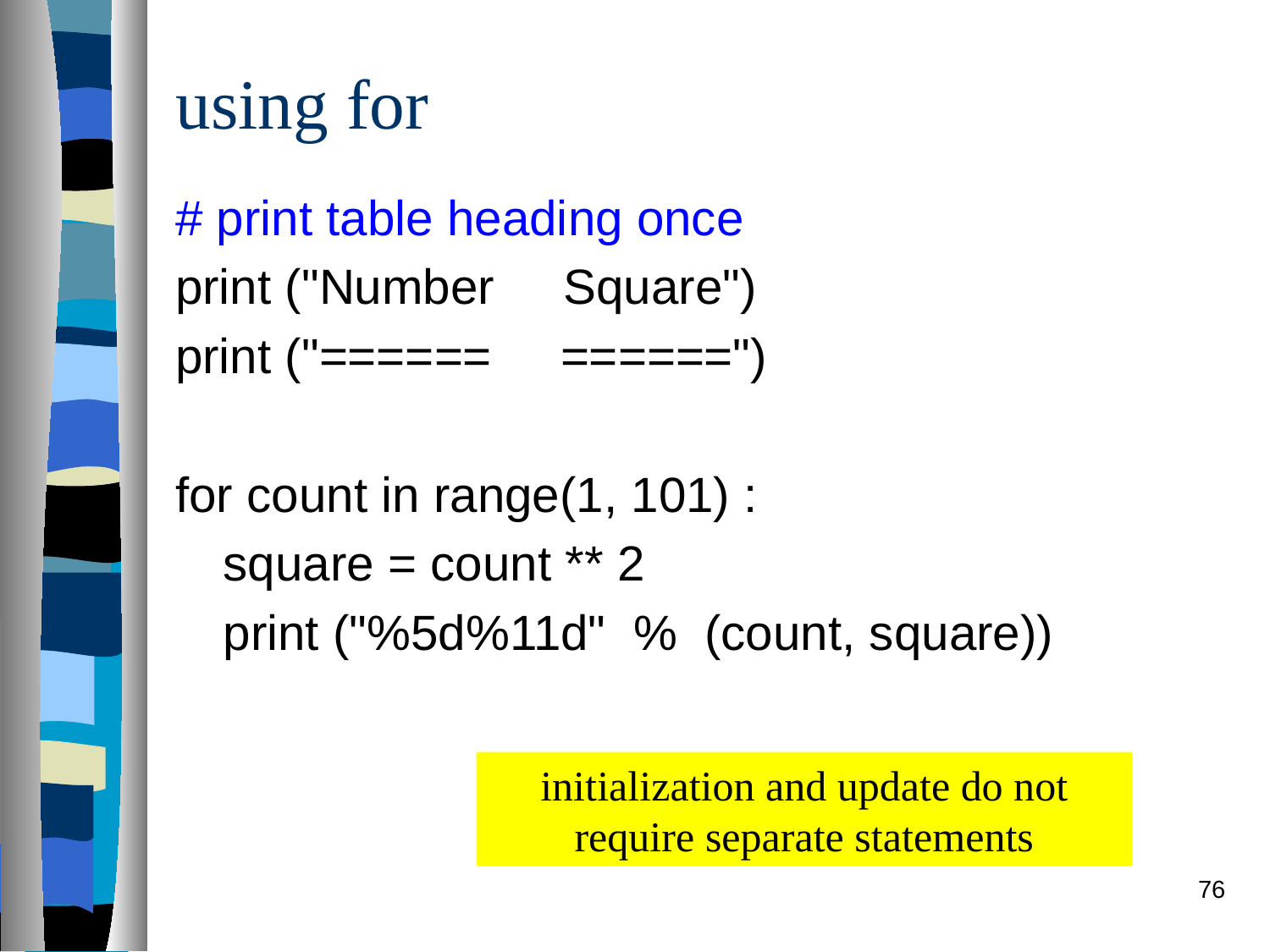

# using for
# print table heading once
print ("Number     Square")
print ("======     ======")

for count in range(1, 101) :
	square = count ** 2
	print ("%5d%11d"  %  (count, square))
initialization and update do not require separate statements
76